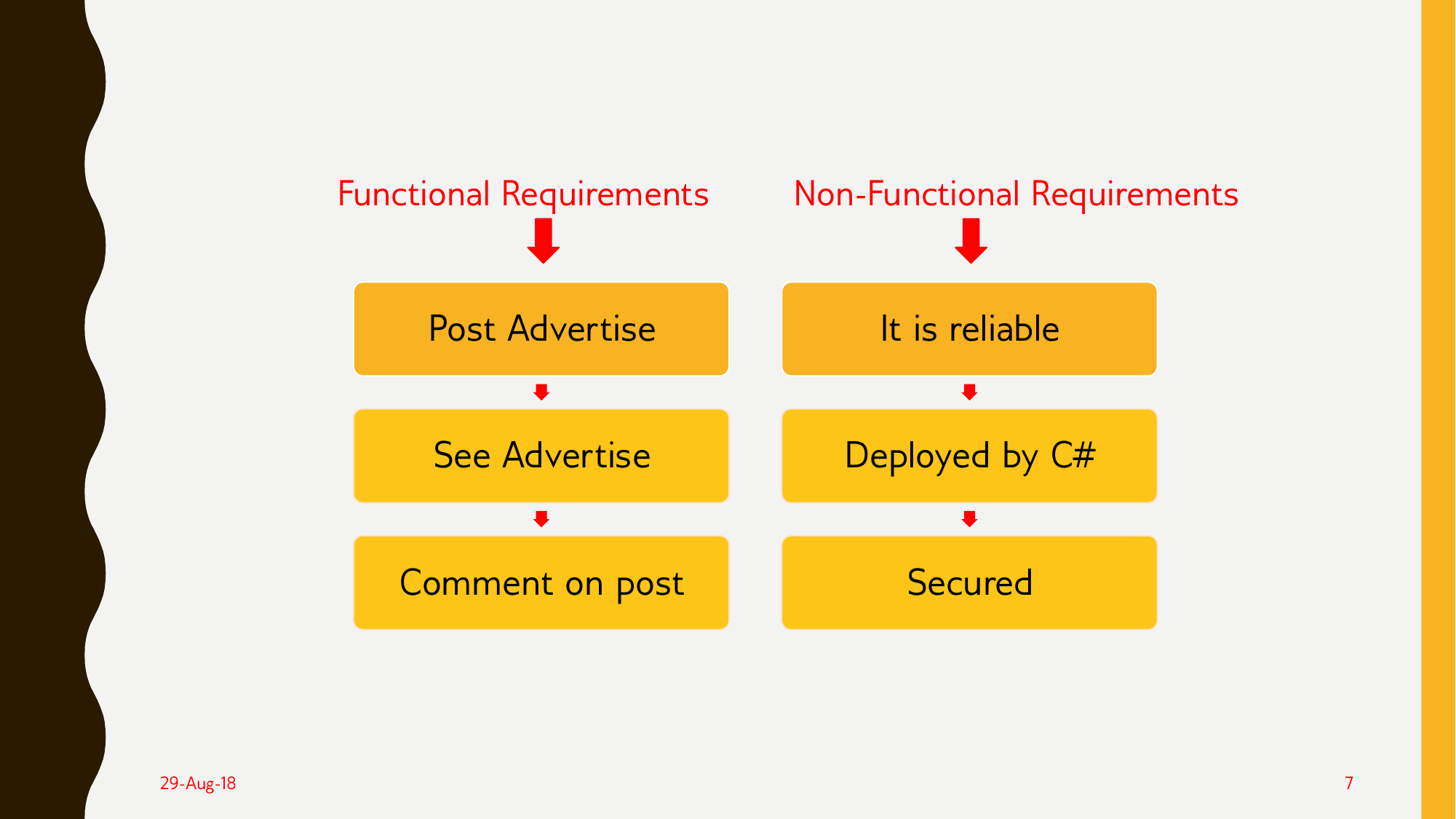

Post Advertise
See Advertise
Comment on post
It is reliable
Deployed by C#
Secured
Functional Requirements
Non-Functional Requirements

29-Aug-18
7